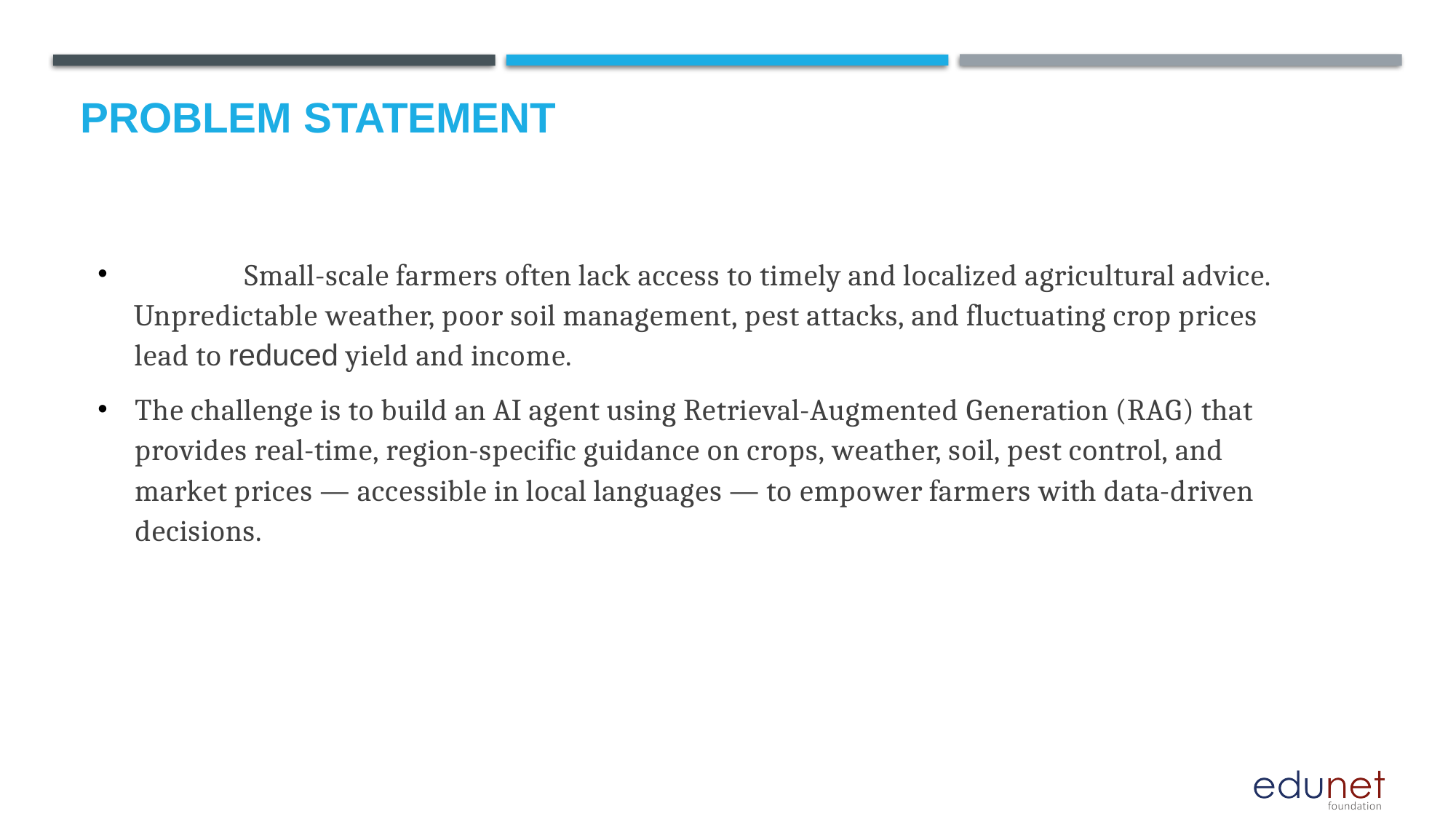

# Problem Statement
	Small-scale farmers often lack access to timely and localized agricultural advice. Unpredictable weather, poor soil management, pest attacks, and fluctuating crop prices lead to reduced yield and income.
The challenge is to build an AI agent using Retrieval-Augmented Generation (RAG) that provides real-time, region-specific guidance on crops, weather, soil, pest control, and market prices — accessible in local languages — to empower farmers with data-driven decisions.